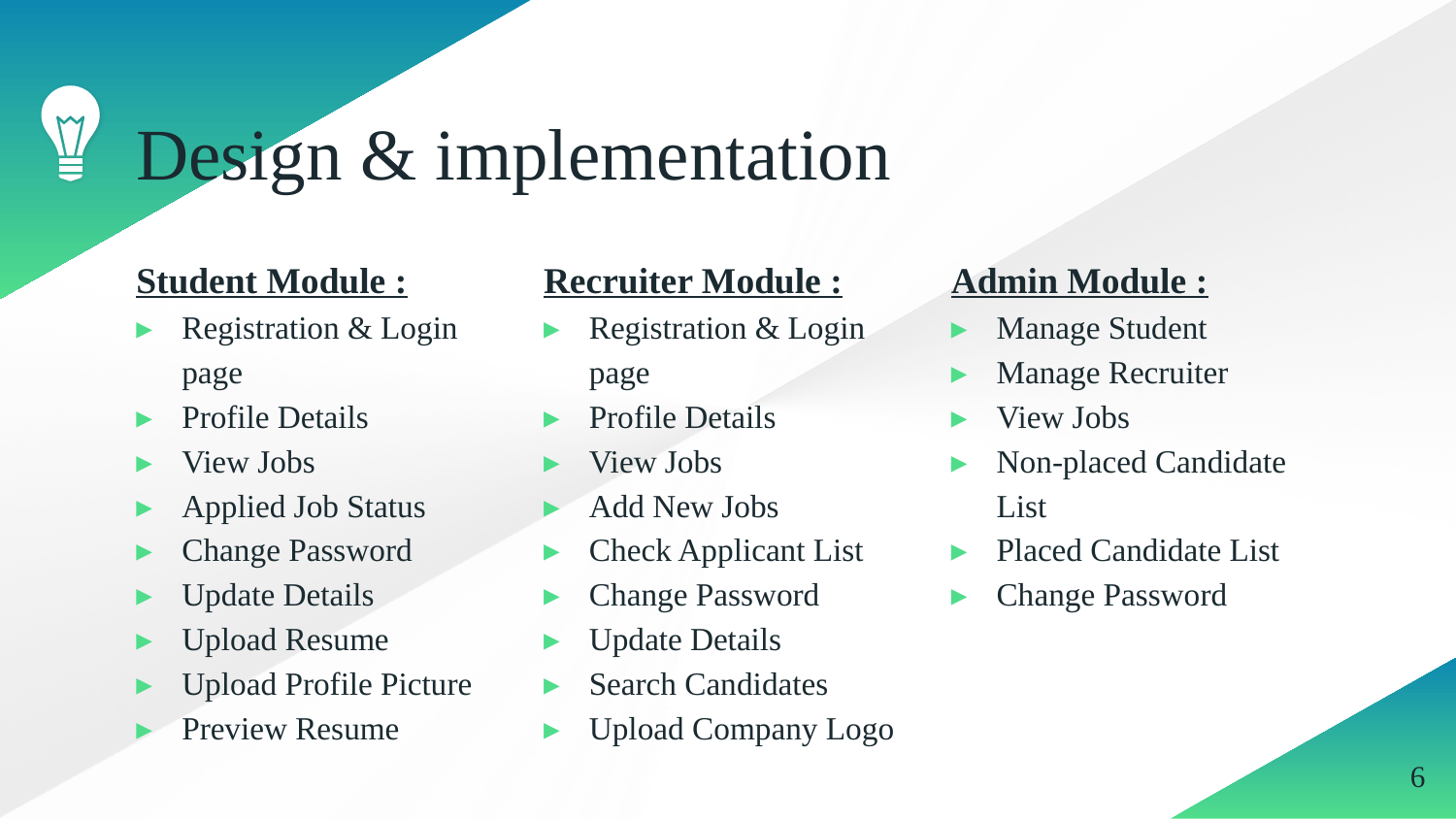

# Design & implementation
Student Module :
Registration & Login page
Profile Details
View Jobs
Applied Job Status
Change Password
Update Details
Upload Resume
Upload Profile Picture
Preview Resume
Recruiter Module :
Registration & Login page
Profile Details
View Jobs
Add New Jobs
Check Applicant List
Change Password
Update Details
Search Candidates
Upload Company Logo

Admin Module :
Manage Student
Manage Recruiter
View Jobs
Non-placed Candidate List
Placed Candidate List
Change Password

6